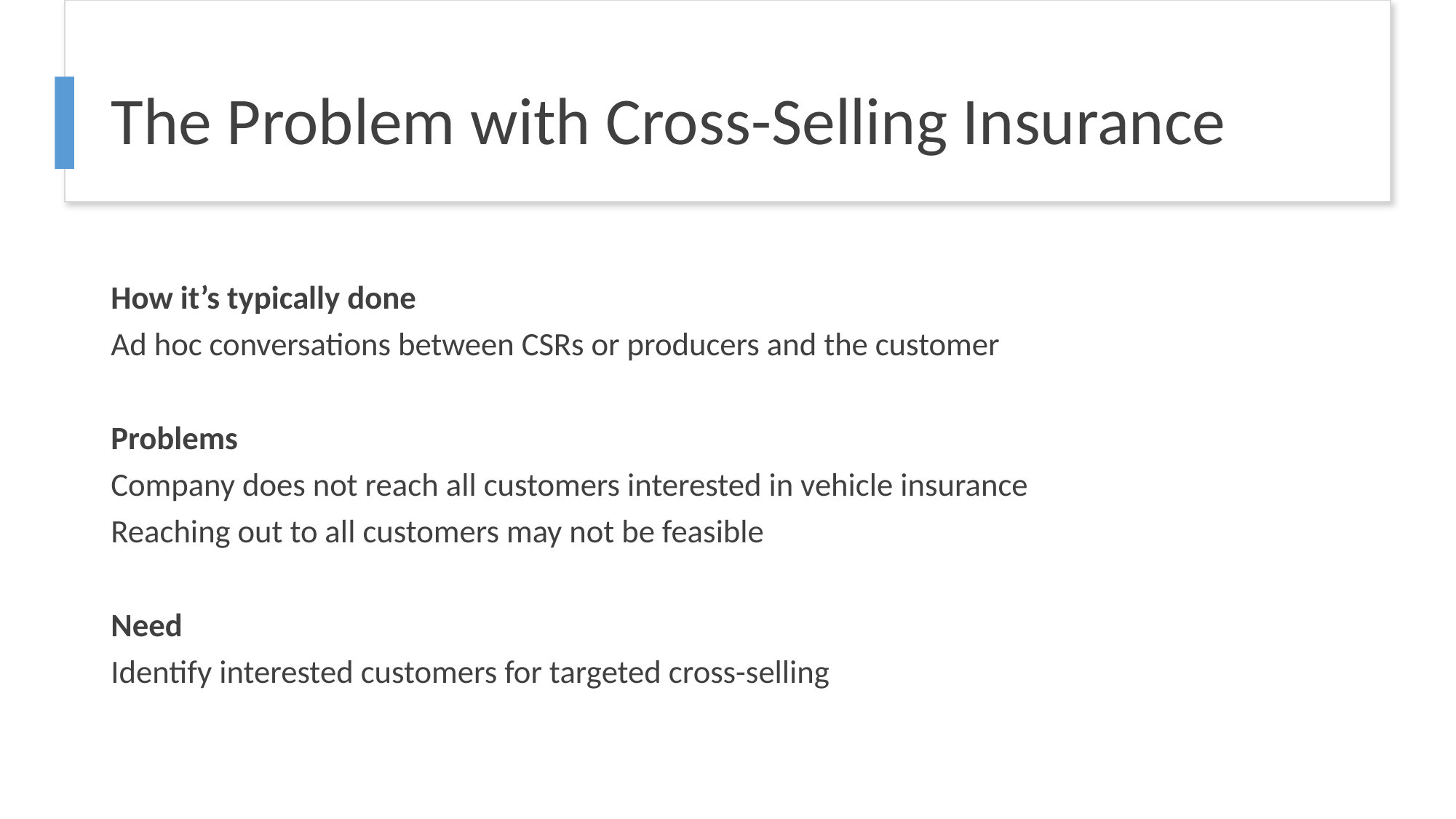

# The Problem with Cross-Selling Insurance
How it’s typically done
Ad hoc conversations between CSRs or producers and the customer

Problems
Company does not reach all customers interested in vehicle insurance
Reaching out to all customers may not be feasible

Need
Identify interested customers for targeted cross-selling